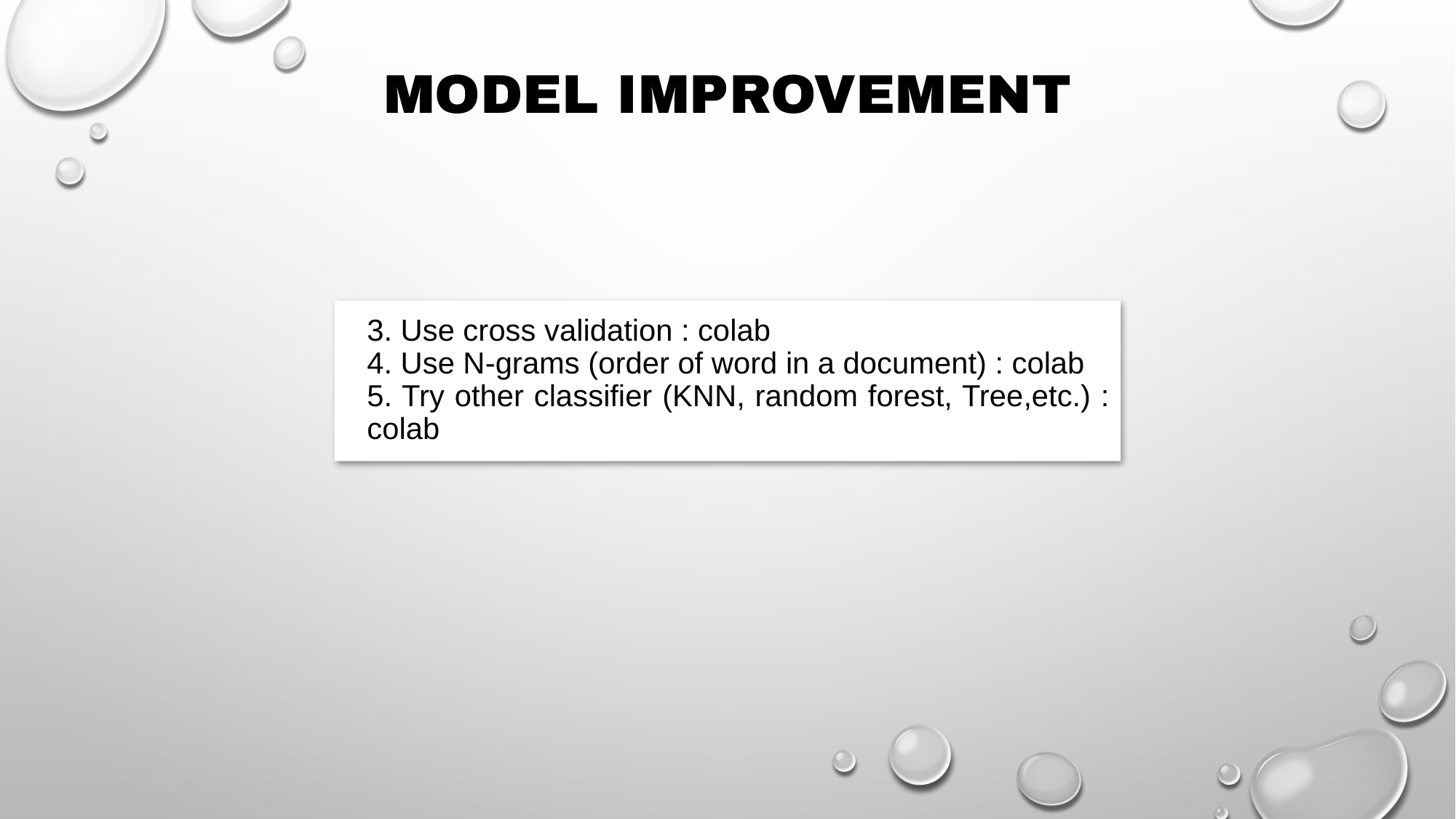

# MODEL IMPROVEMENT
3. Use cross validation : colab
4. Use N-grams (order of word in a document) : colab
5. Try other classifier (KNN, random forest, Tree,etc.) : colab